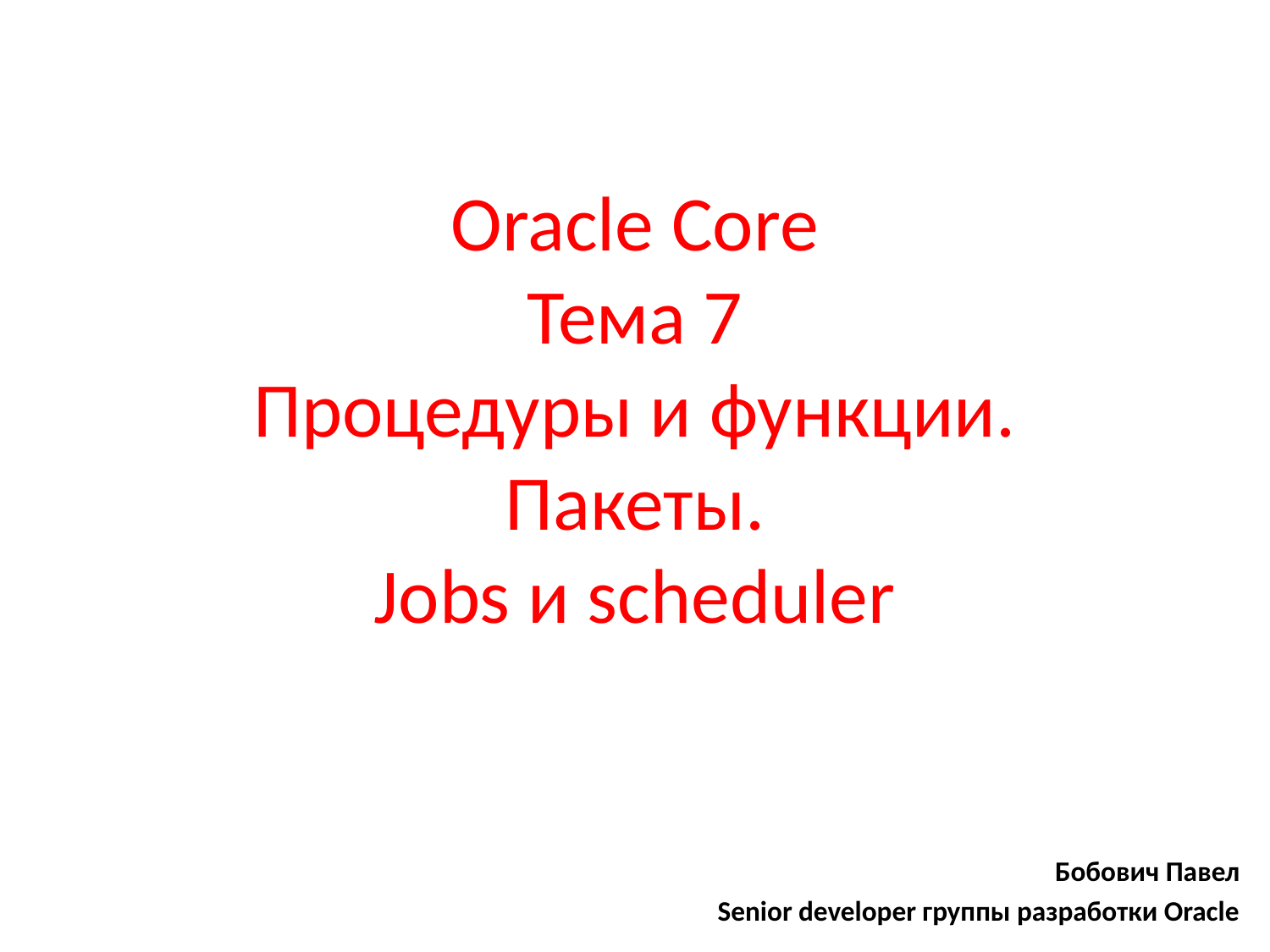

# Oracle Core Тема 7 Процедуры и функции. Пакеты. Jobs и scheduler
Бобович Павел
Senior developer группы разработки Oracle